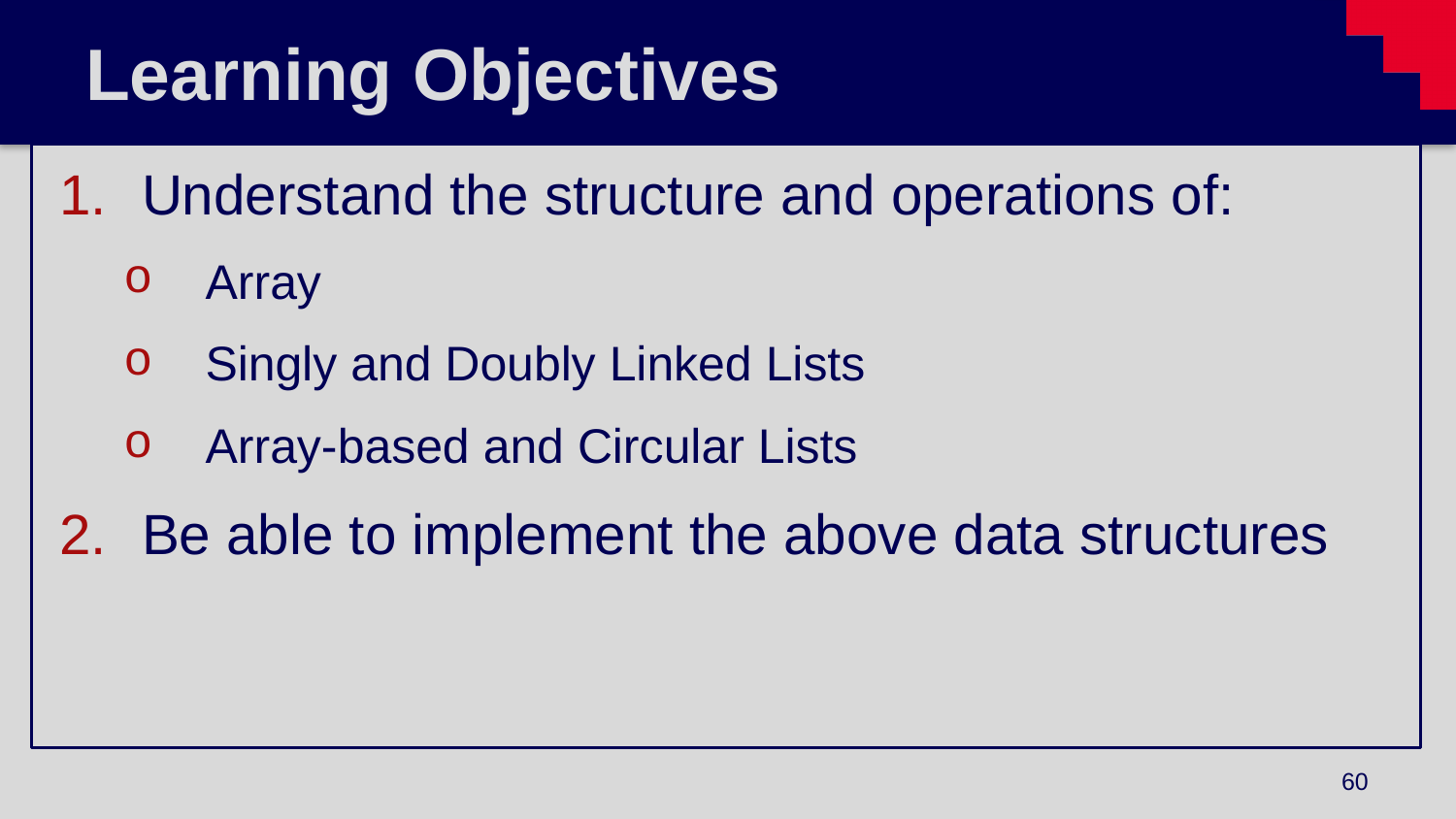

# Learning Objectives
Understand the structure and operations of:
Array
Singly and Doubly Linked Lists
Array-based and Circular Lists
Be able to implement the above data structures
60